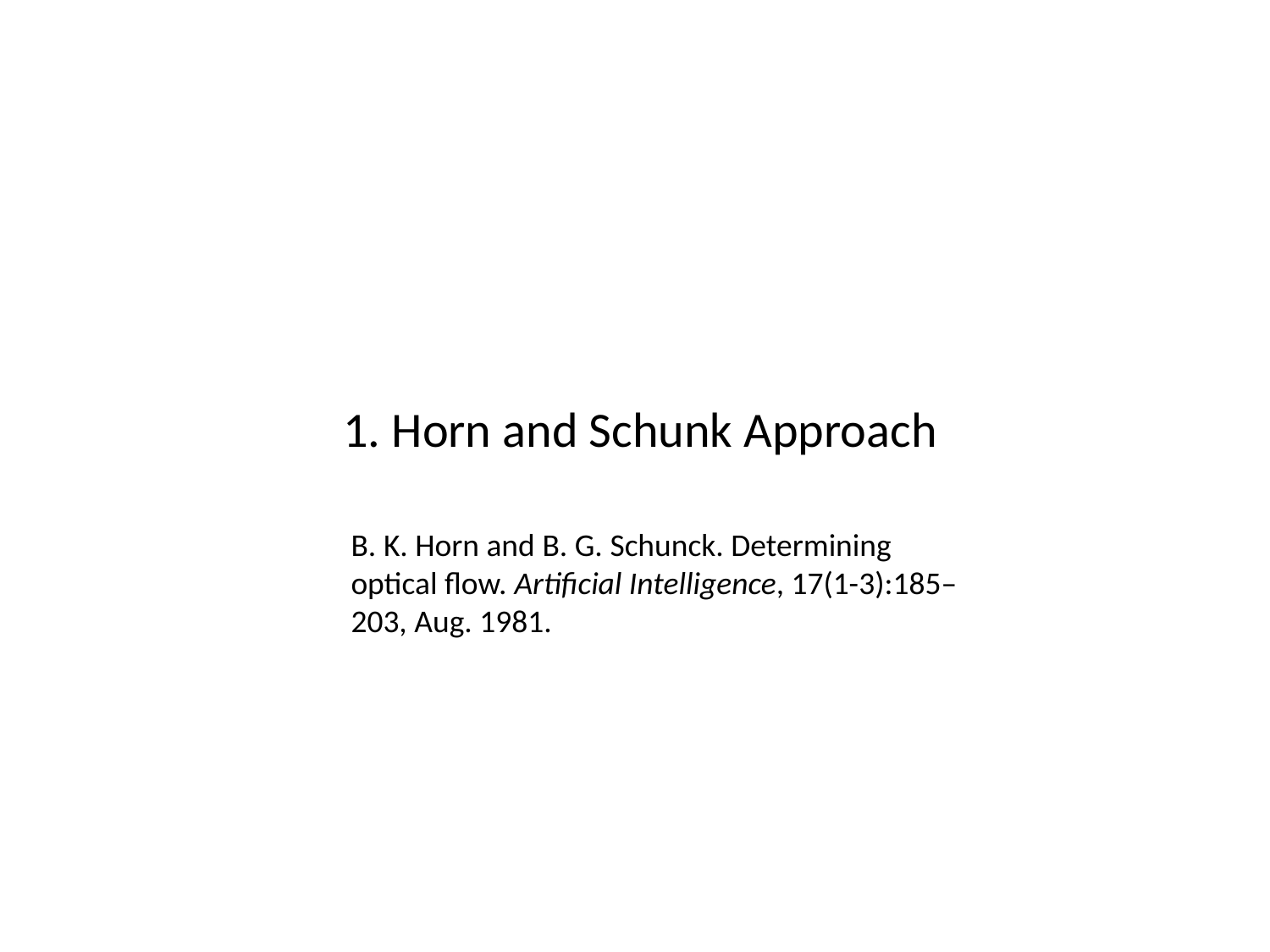

1. Horn and Schunk Approach
B. K. Horn and B. G. Schunck. Determining optical flow. Artificial Intelligence, 17(1-3):185–203, Aug. 1981.